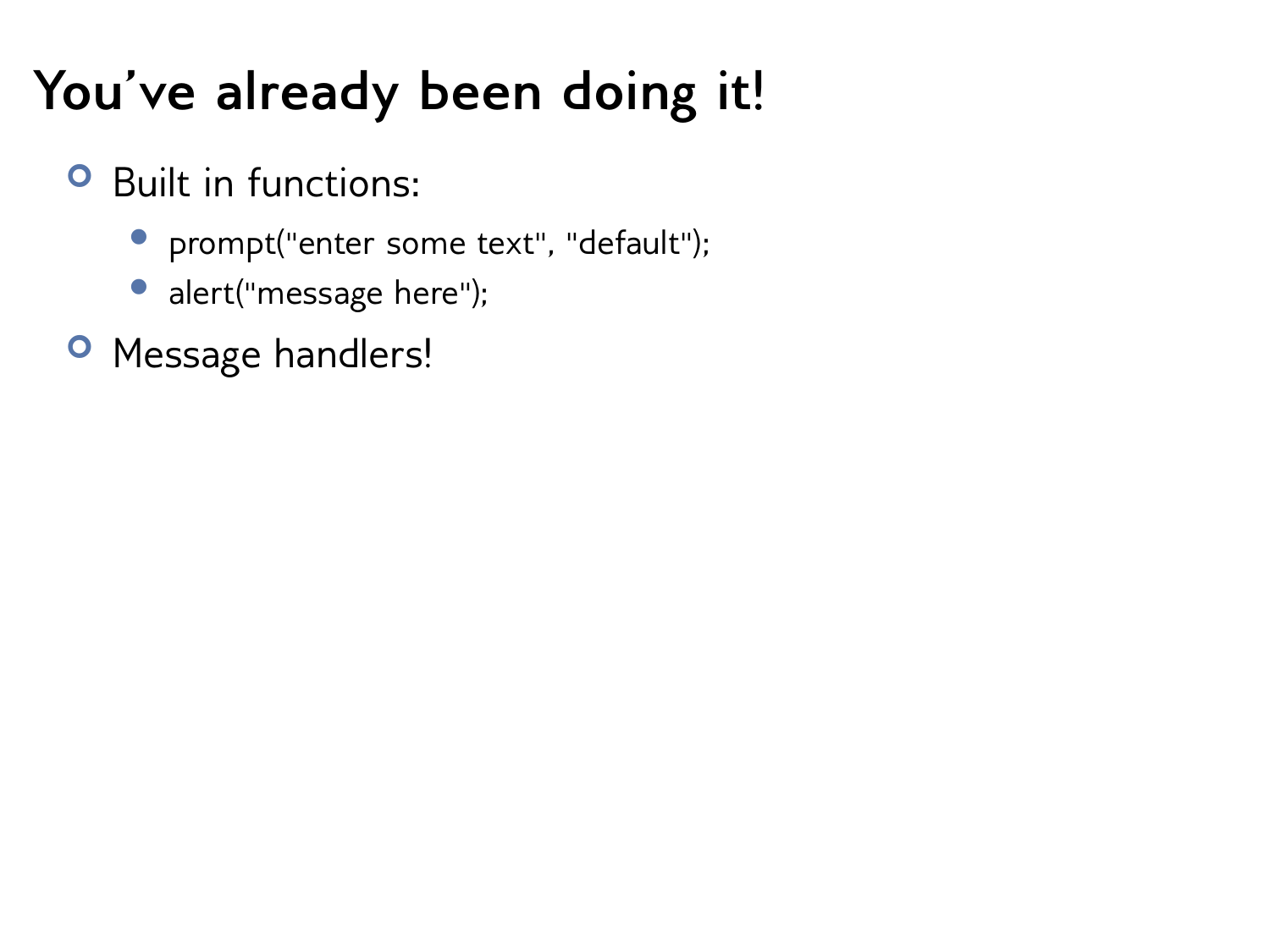

# You’ve already been doing it!
Built in functions:
prompt("enter some text", "default");
alert("message here");
Message handlers!